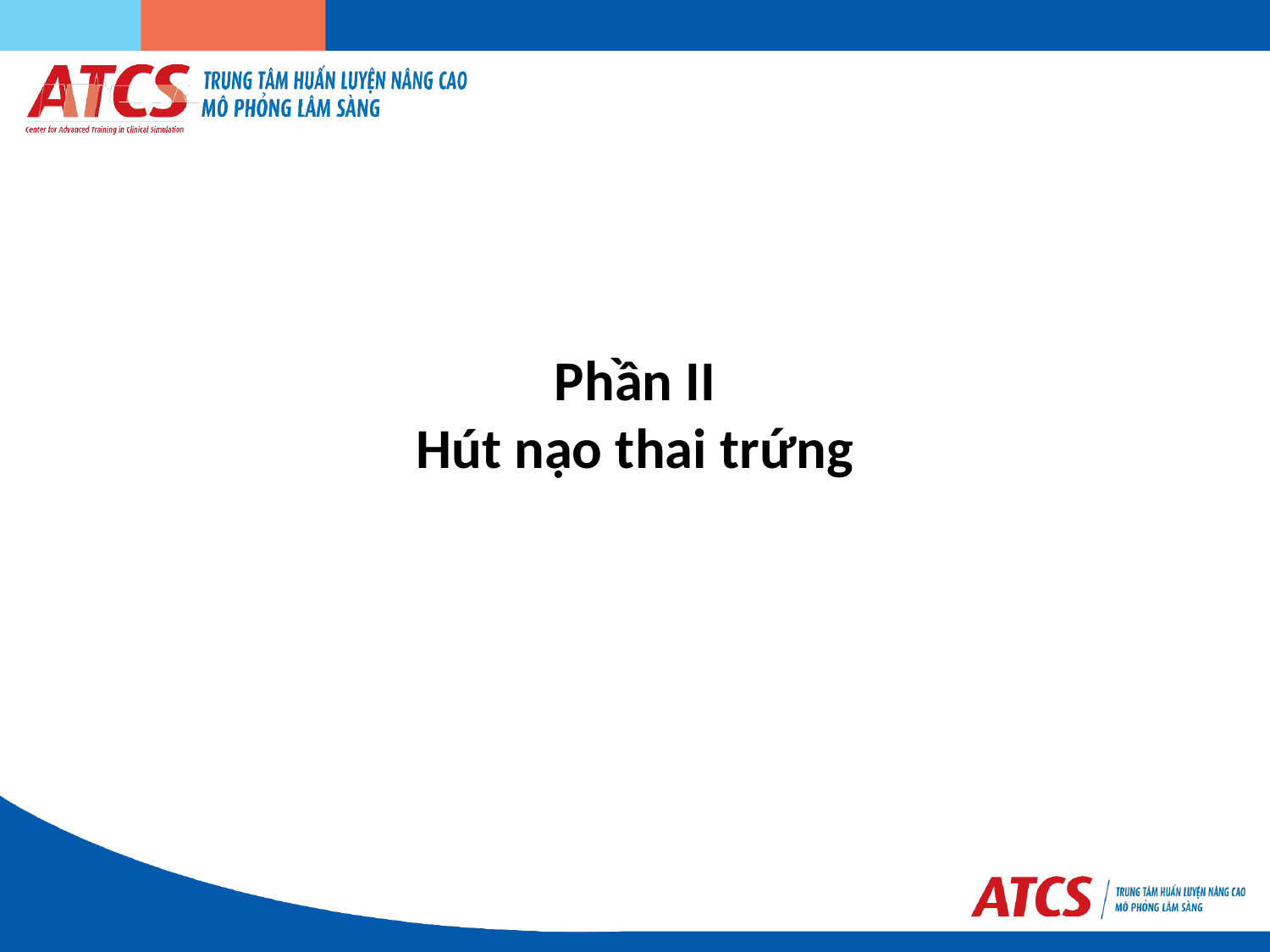

# Phần II Hút nạo thai trứng